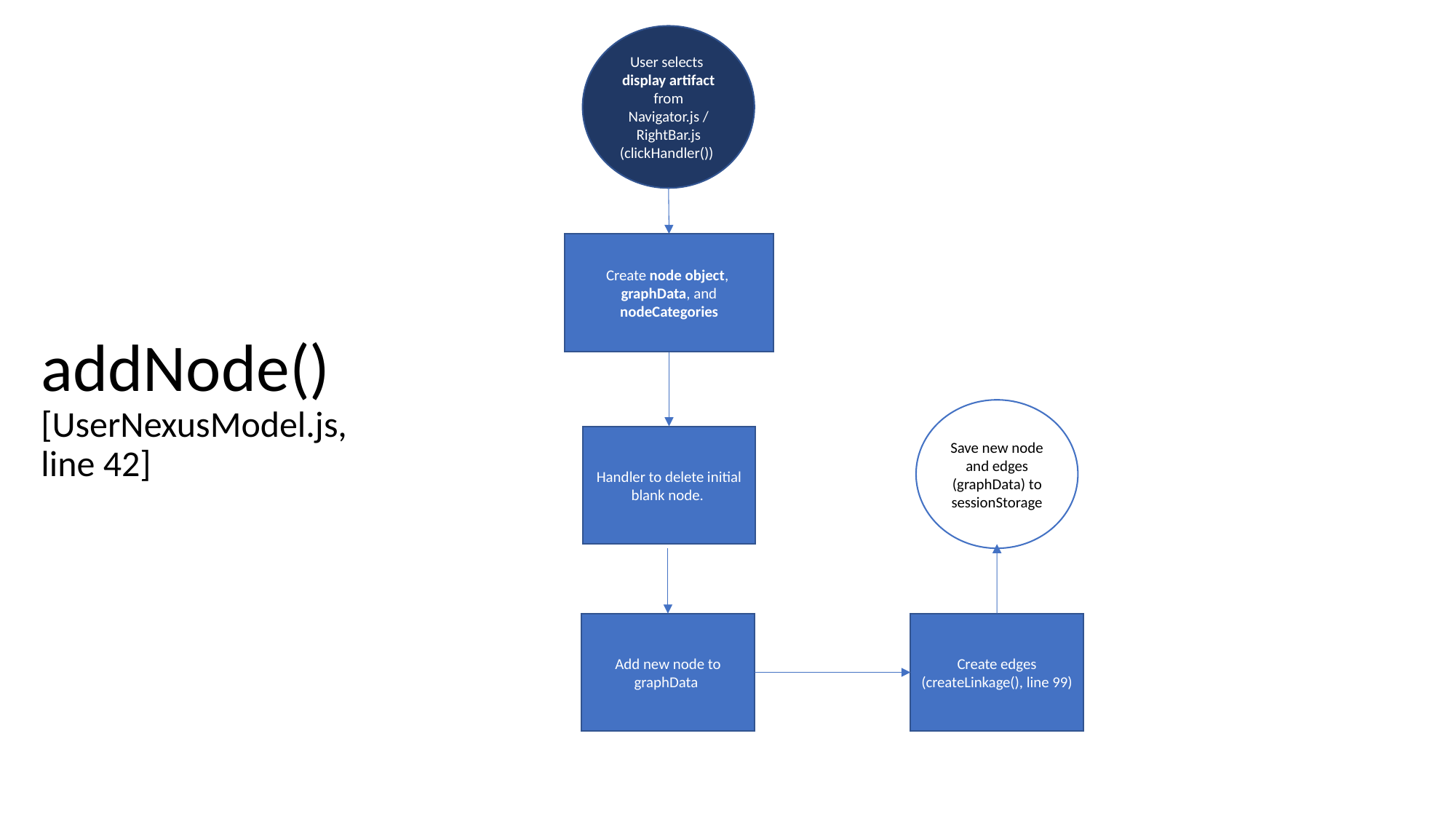

User selects  display artifact from Navigator.js / RightBar.js (clickHandler())
# addNode() [UserNexusModel.js, line 42]
Create node object,
graphData, and nodeCategories
Save new node and edges (graphData) to sessionStorage
Handler to delete initial blank node.
Add new node to graphData
Create edges (createLinkage(), line 99)